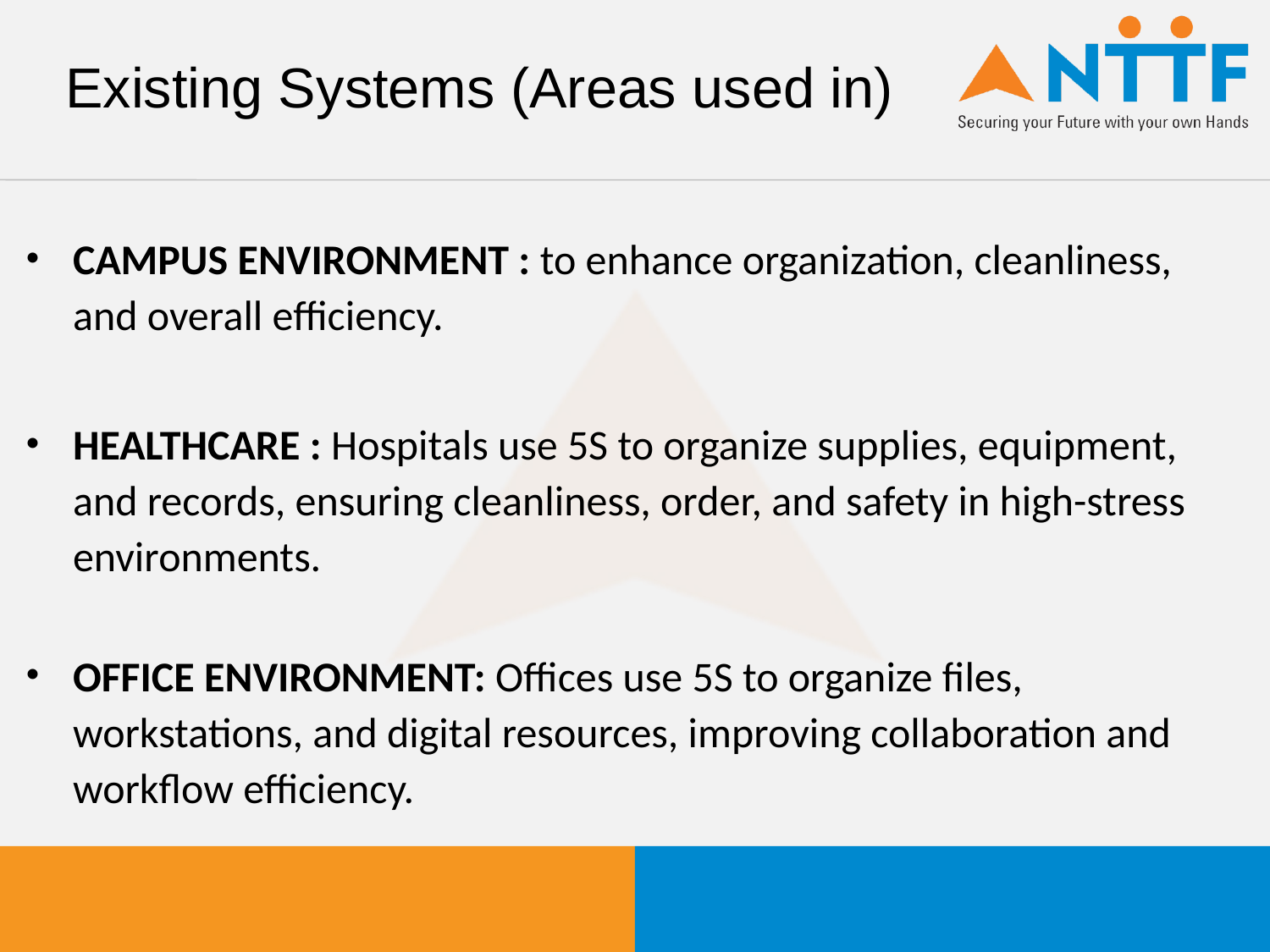

# Existing Systems (Areas used in)

CAMPUS ENVIRONMENT : to enhance organization, cleanliness, and overall efficiency.

HEALTHCARE : Hospitals use 5S to organize supplies, equipment, and records, ensuring cleanliness, order, and safety in high-stress environments.

OFFICE ENVIRONMENT: Offices use 5S to organize files, workstations, and digital resources, improving collaboration and workflow efficiency.